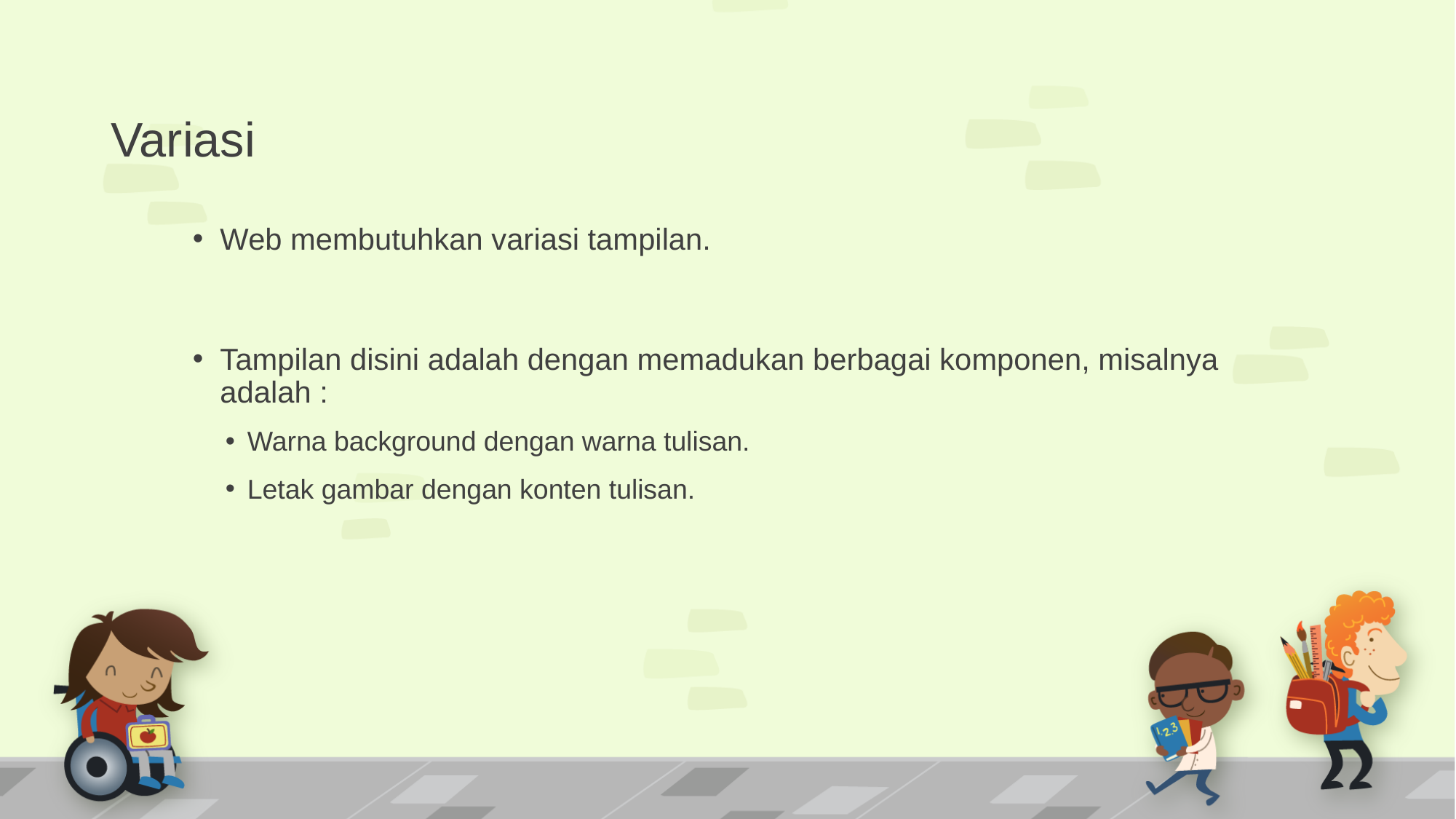

# Variasi
Web membutuhkan variasi tampilan.

Tampilan disini adalah dengan memadukan berbagai komponen, misalnya adalah :
Warna background dengan warna tulisan.
Letak gambar dengan konten tulisan.